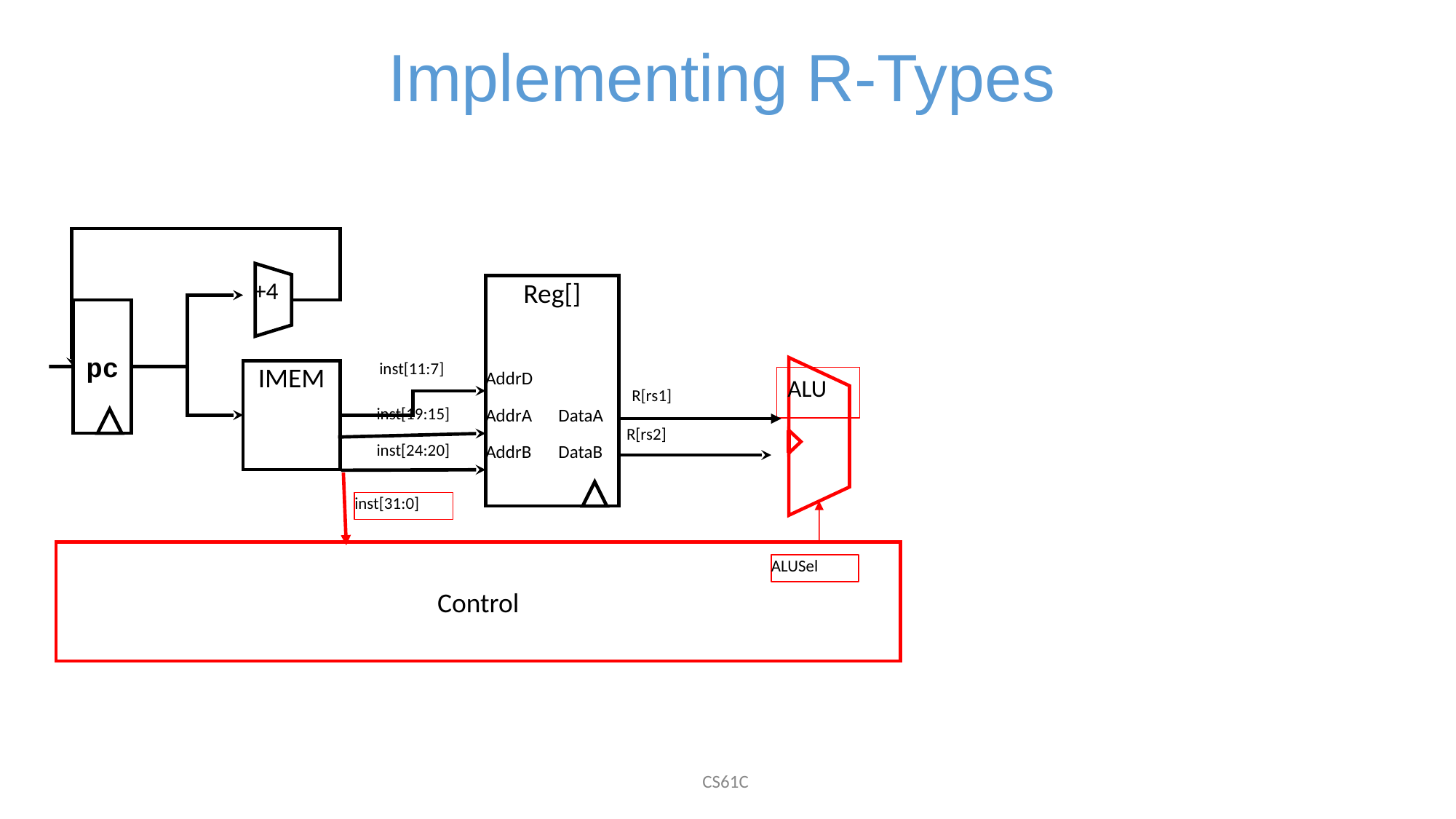

# Implementing R-Types
+4

Reg[]

AddrD
AddrA
DataA
AddrB
DataB
pc

ALU

inst[11:7]
IMEM
R[rs1]
inst[19:15]
R[rs2]
inst[24:20]
inst[31:0]
Control
ALUSel
CS61C